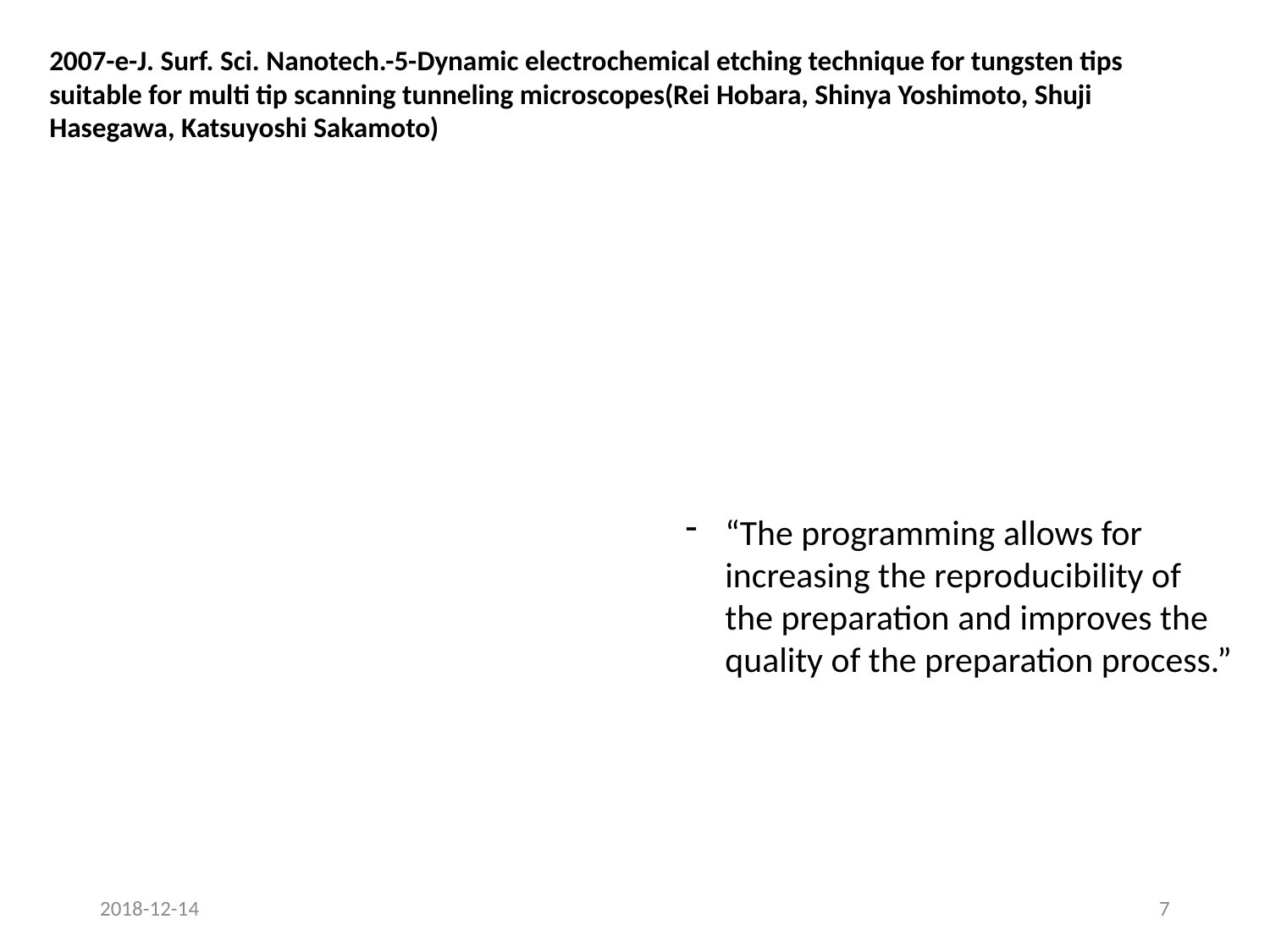

2007-e-J. Surf. Sci. Nanotech.-5-Dynamic electrochemical etching technique for tungsten tips suitable for multi tip scanning tunneling microscopes(Rei Hobara, Shinya Yoshimoto, Shuji Hasegawa, Katsuyoshi Sakamoto)
“The programming allows for increasing the reproducibility of the preparation and improves the quality of the preparation process.”
2018-12-14
7